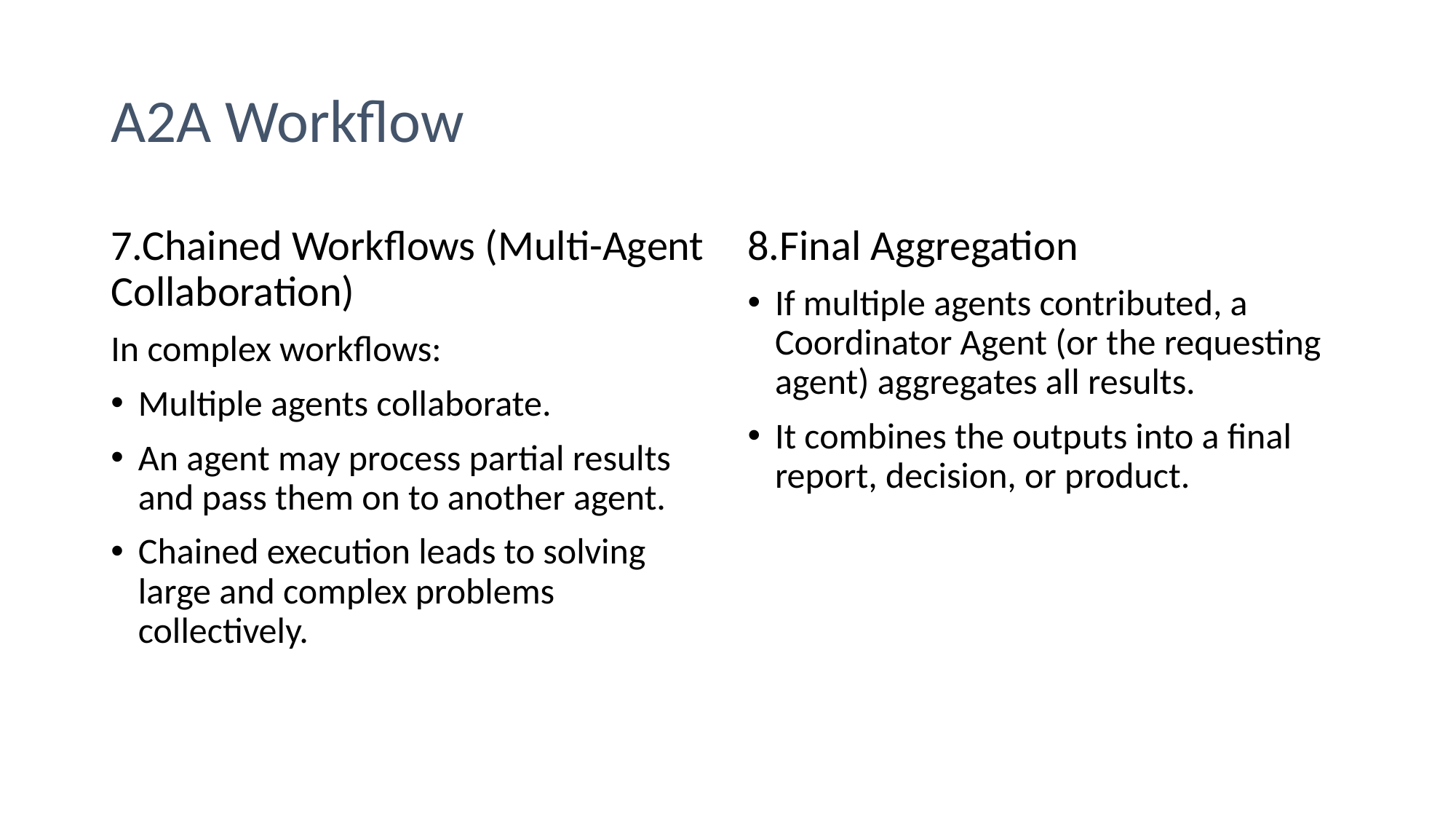

# A2A Workflow
7.Chained Workflows (Multi-Agent Collaboration)
In complex workflows:
Multiple agents collaborate.
An agent may process partial results and pass them on to another agent.
Chained execution leads to solving large and complex problems collectively.

8.Final Aggregation
If multiple agents contributed, a Coordinator Agent (or the requesting agent) aggregates all results.
It combines the outputs into a final report, decision, or product.